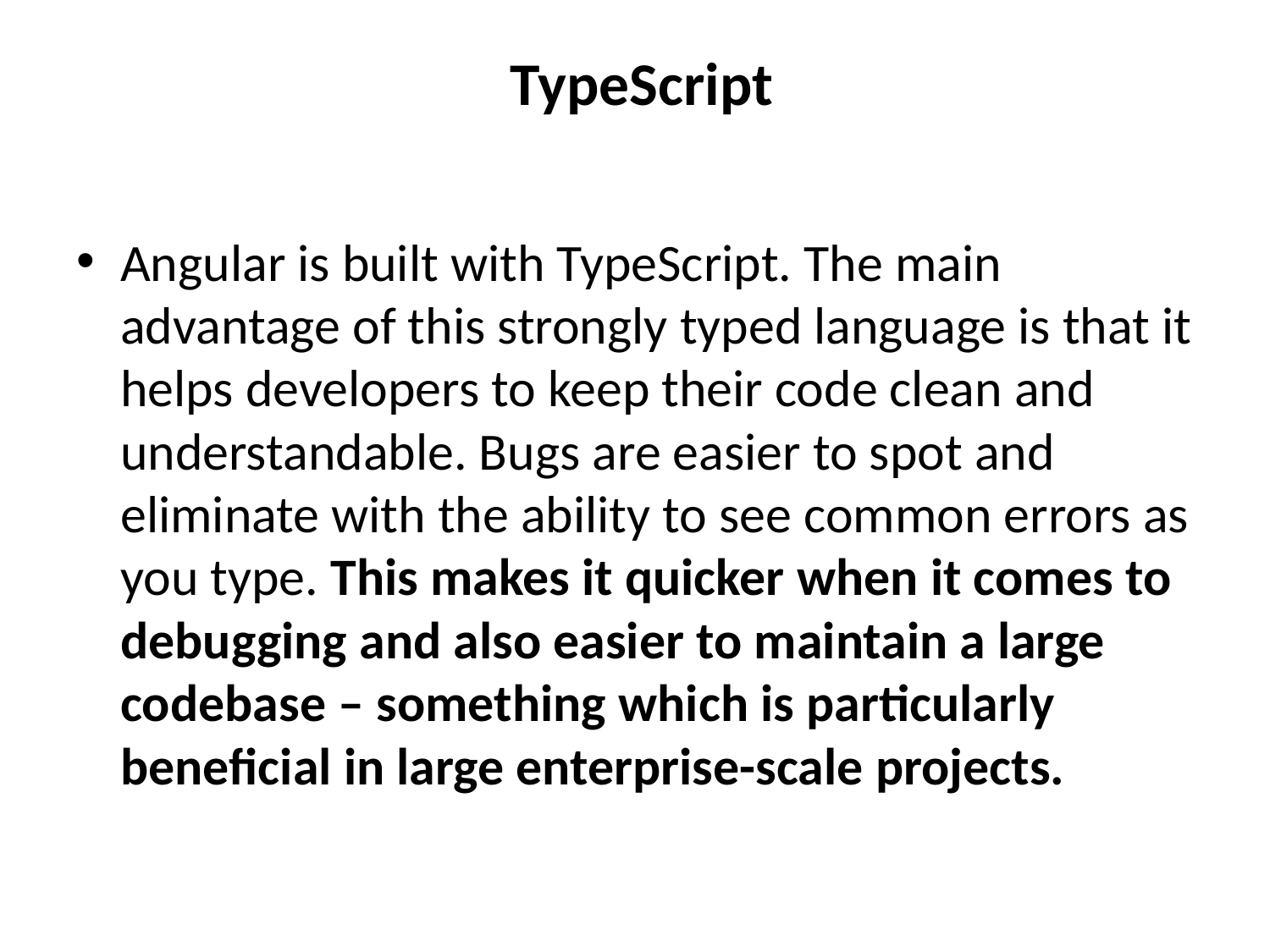

# TypeScript
Angular is built with TypeScript. The main advantage of this strongly typed language is that it helps developers to keep their code clean and understandable. Bugs are easier to spot and eliminate with the ability to see common errors as you type. This makes it quicker when it comes to debugging and also easier to maintain a large codebase – something which is particularly beneficial in large enterprise-scale projects.